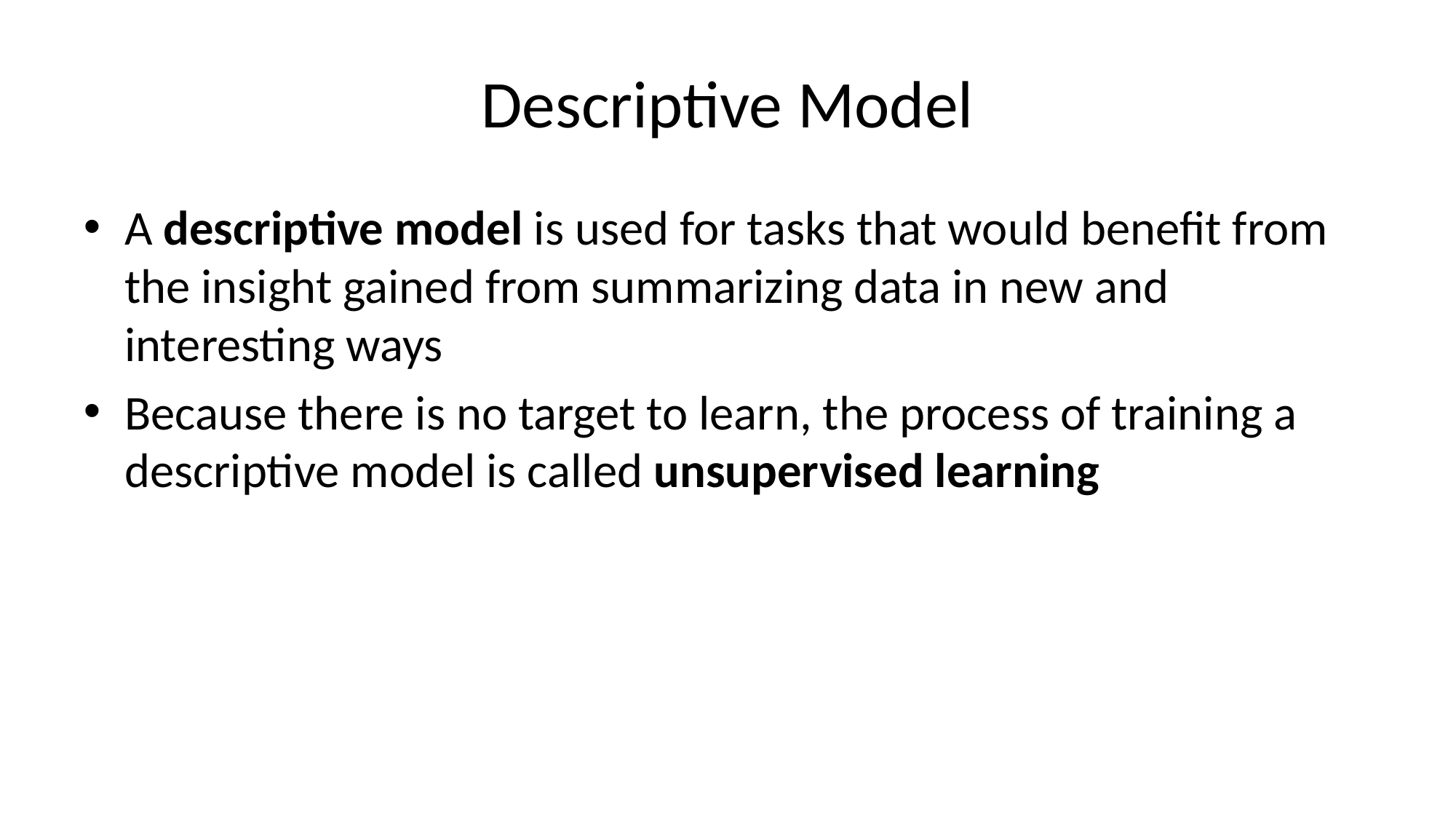

# Descriptive Model
A descriptive model is used for tasks that would benefit from the insight gained from summarizing data in new and interesting ways
Because there is no target to learn, the process of training a descriptive model is called unsupervised learning